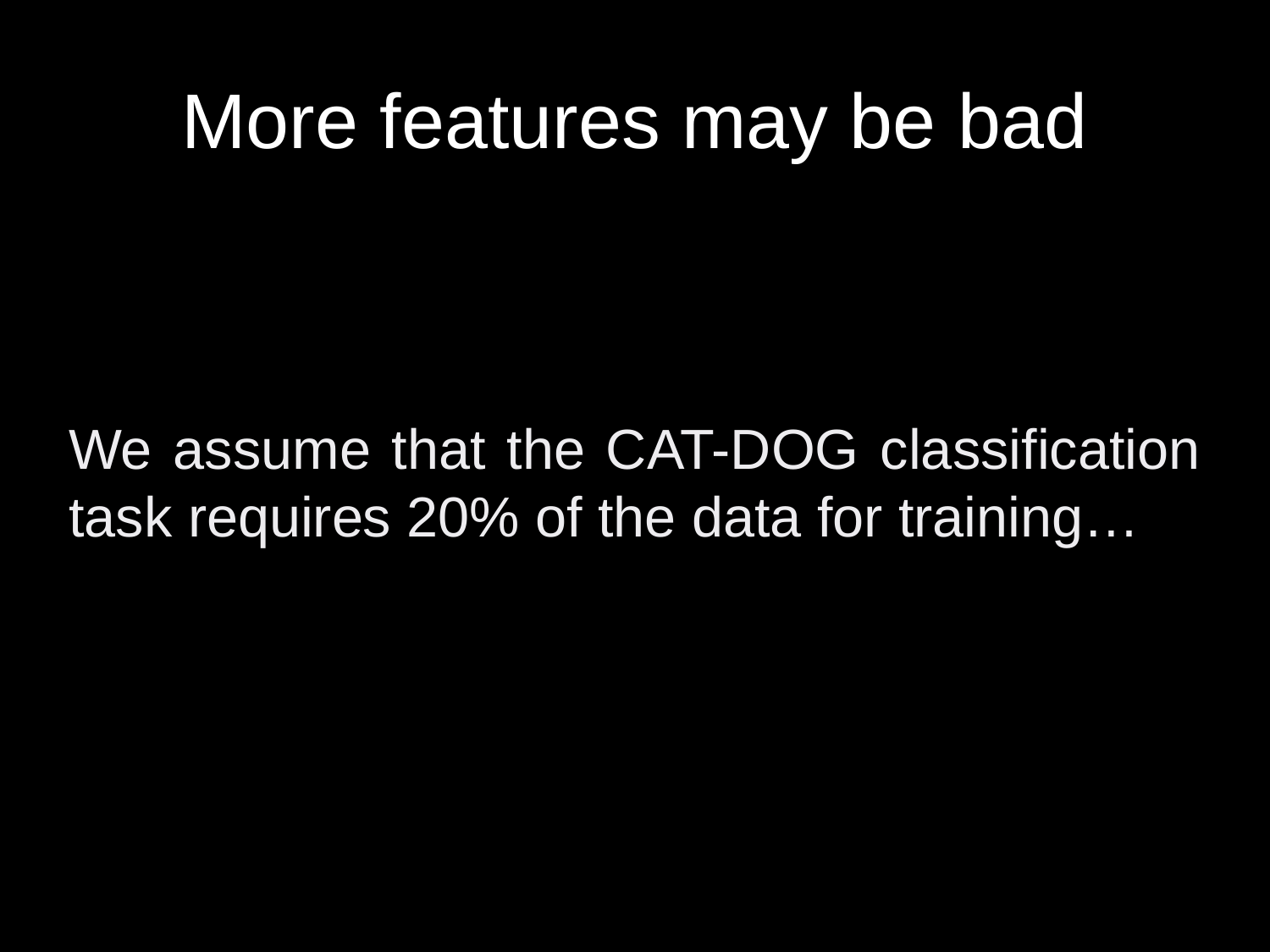

# More features may be bad
We assume that the CAT-DOG classification task requires 20% of the data for training…